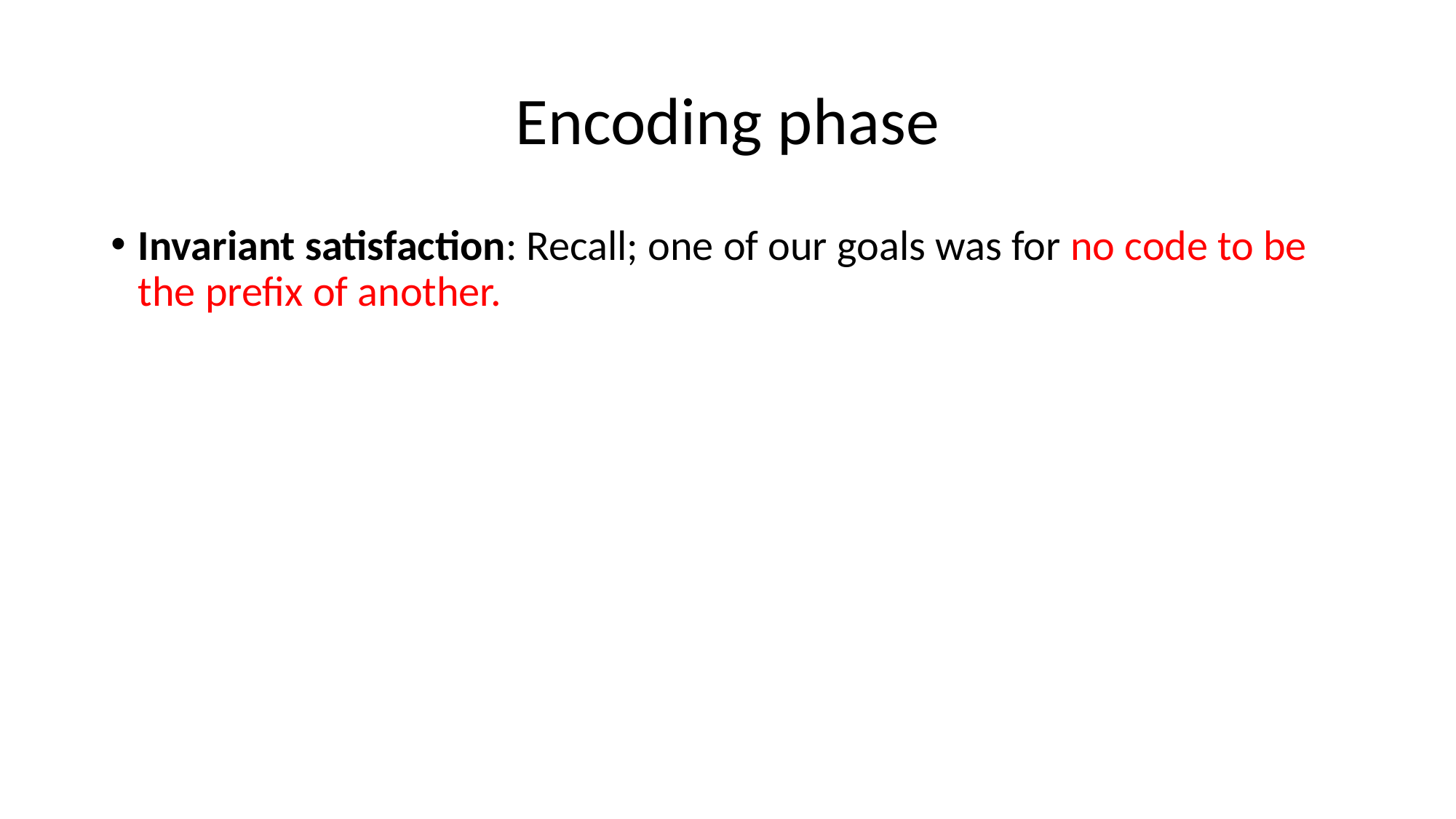

# Encoding phase
Invariant satisfaction: Recall; one of our goals was for no code to be the prefix of another.